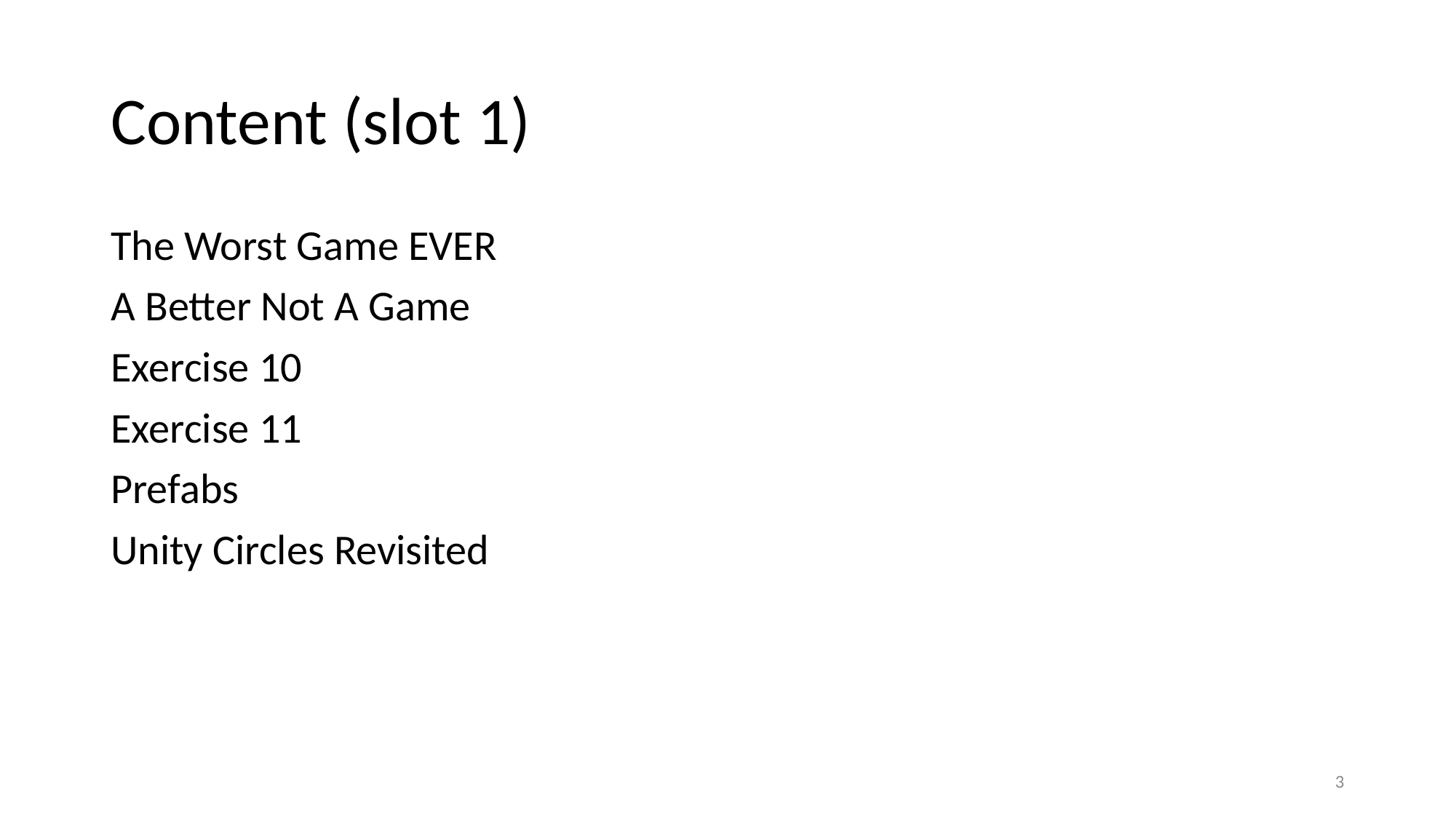

# Content (slot 1)
The Worst Game EVER
A Better Not A Game
Exercise 10
Exercise 11
Prefabs
Unity Circles Revisited
3